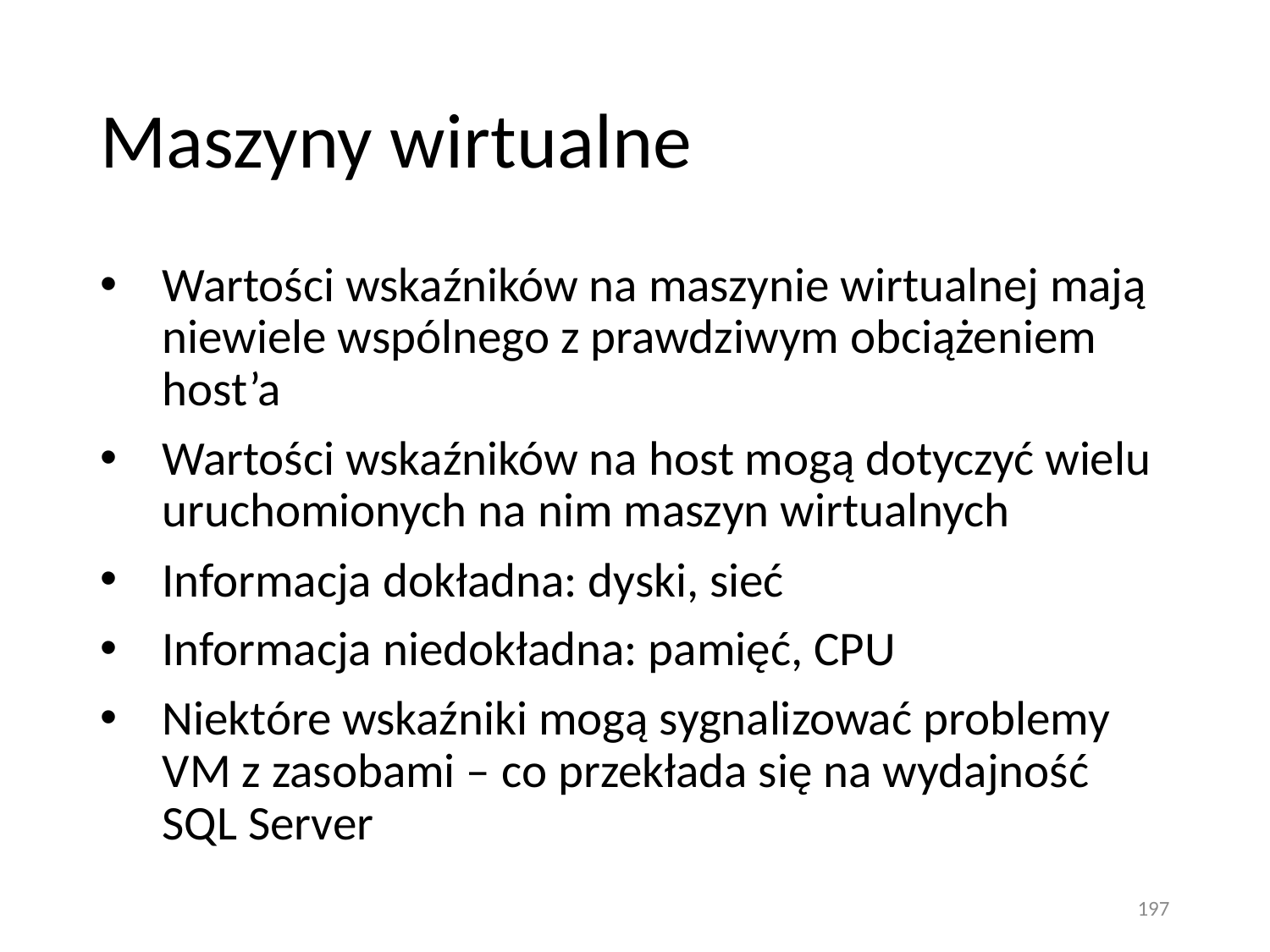

# Maszyny wirtualne
Wartości wskaźników na maszynie wirtualnej mają niewiele wspólnego z prawdziwym obciążeniem host’a
Wartości wskaźników na host mogą dotyczyć wielu uruchomionych na nim maszyn wirtualnych
Informacja dokładna: dyski, sieć
Informacja niedokładna: pamięć, CPU
Niektóre wskaźniki mogą sygnalizować problemy VM z zasobami – co przekłada się na wydajność SQL Server
197